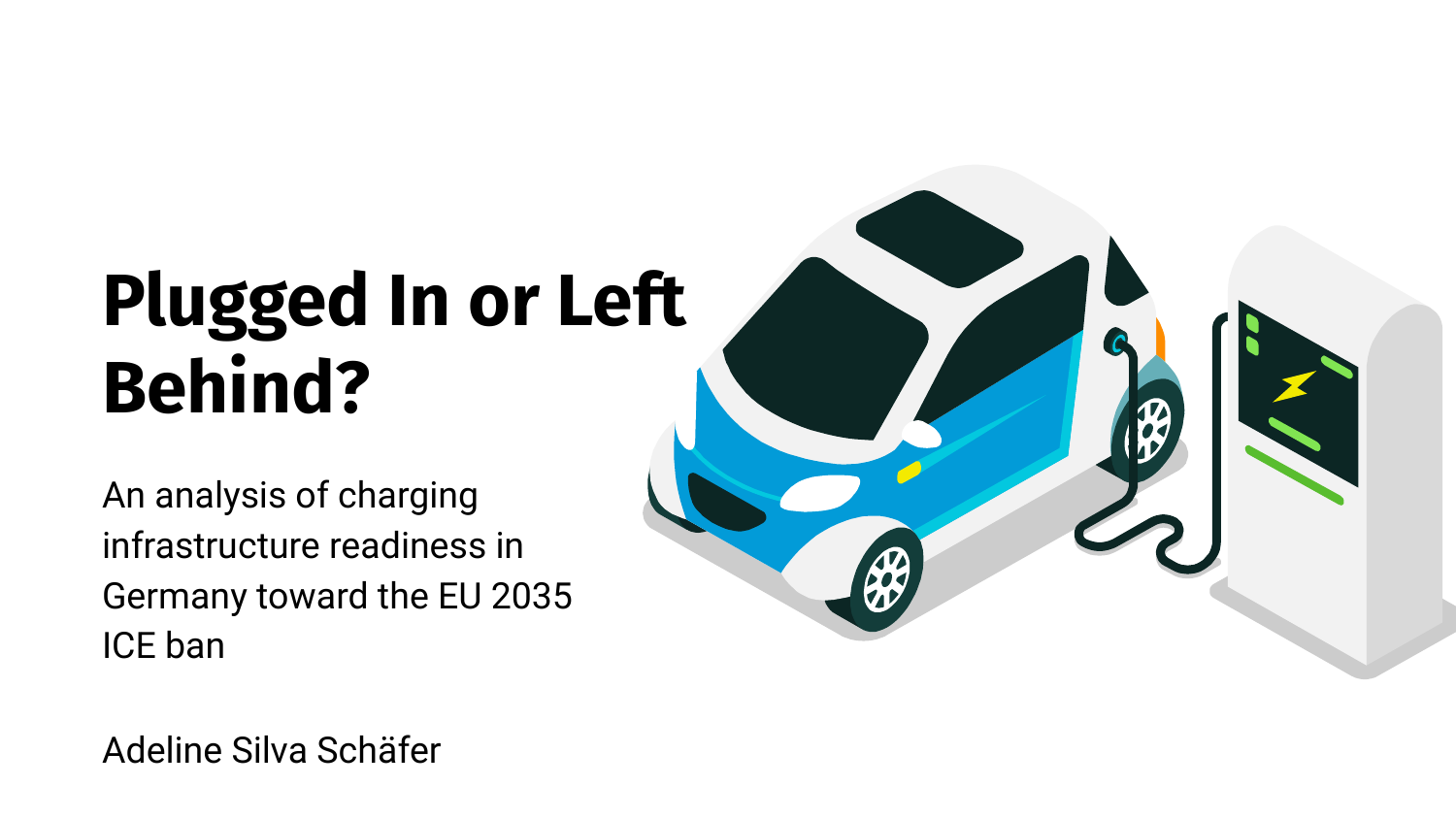

# Plugged In or Left Behind?
An analysis of charging infrastructure readiness in Germany toward the EU 2035 ICE ban
Adeline Silva Schäfer